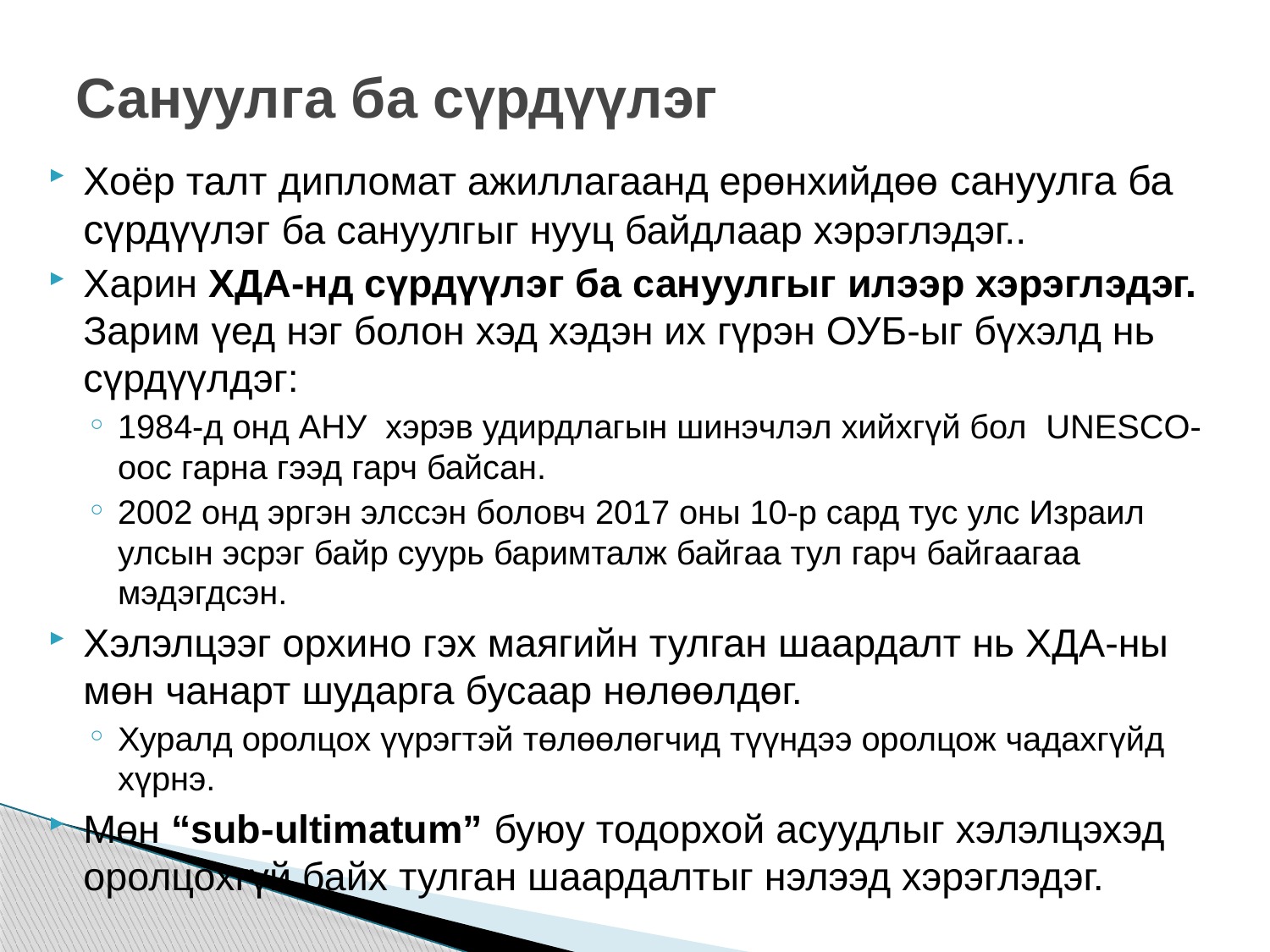

# Сануулга ба сүрдүүлэг
Хоёр талт дипломат ажиллагаанд ерөнхийдөө сануулга ба сүрдүүлэг ба сануулгыг нууц байдлаар хэрэглэдэг..
Харин ХДА-нд сүрдүүлэг ба сануулгыг илээр хэрэглэдэг. Зарим үед нэг болон хэд хэдэн их гүрэн ОУБ-ыг бүхэлд нь сүрдүүлдэг:
1984-д онд АНУ  хэрэв удирдлагын шинэчлэл хийхгүй бол  UNESCO-оос гарна гээд гарч байсан.
2002 онд эргэн элссэн боловч 2017 оны 10-р сард тус улс Израил улсын эсрэг байр суурь баримталж байгаа тул гарч байгаагаа мэдэгдсэн.
Хэлэлцээг орхино гэх маягийн тулган шаардалт нь ХДА-ны мөн чанарт шударга бусаар нөлөөлдөг.
Хуралд оролцох үүрэгтэй төлөөлөгчид түүндээ оролцож чадахгүйд хүрнэ.
Мөн “sub-ultimatum” буюу тодорхой асуудлыг хэлэлцэхэд оролцохгүй байх тулган шаардалтыг нэлээд хэрэглэдэг.